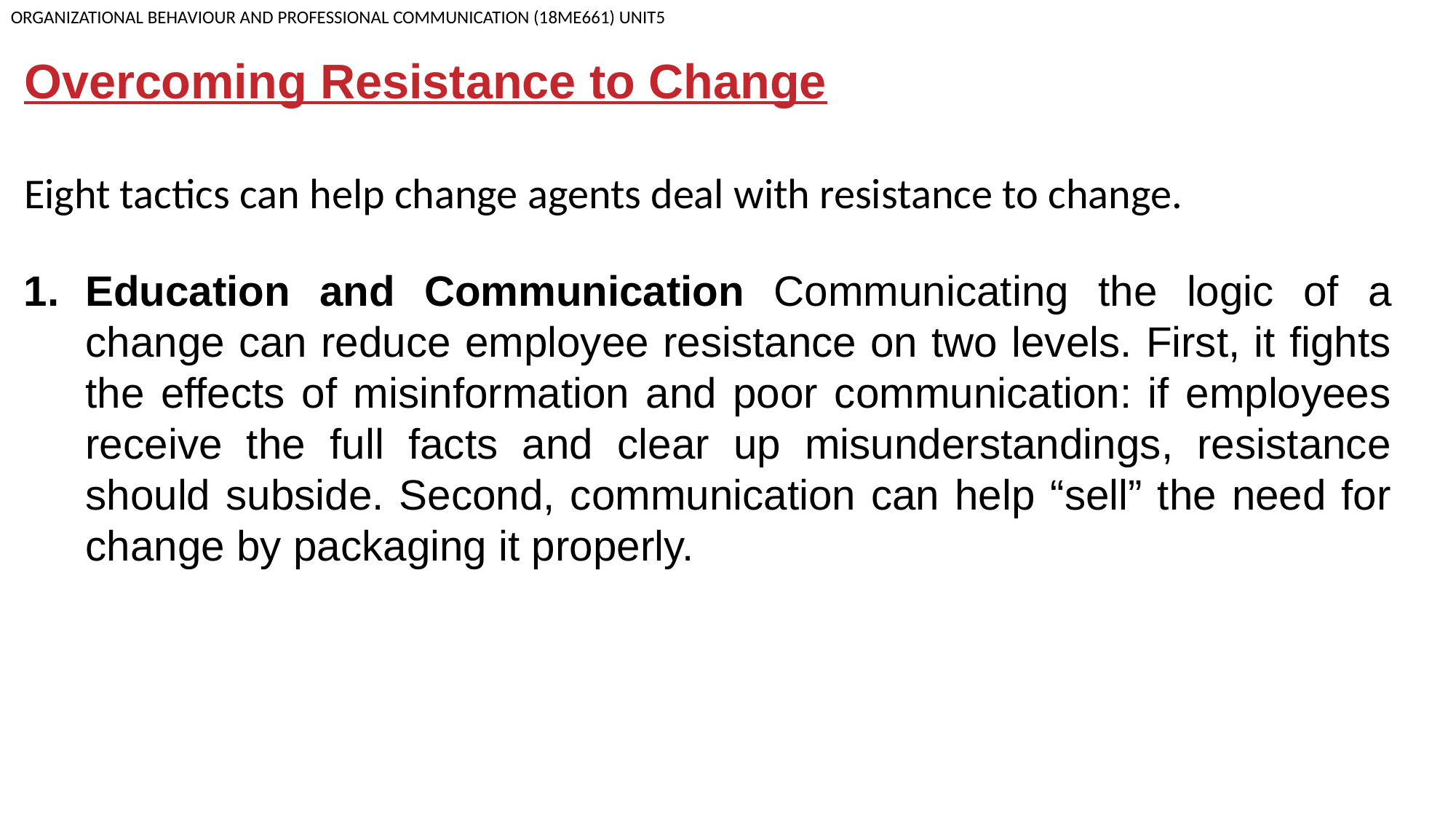

ORGANIZATIONAL BEHAVIOUR AND PROFESSIONAL COMMUNICATION (18ME661) UNIT5
Overcoming Resistance to Change

Eight tactics can help change agents deal with resistance to change.
Education and Communication Communicating the logic of a change can reduce employee resistance on two levels. First, it fights the effects of misinformation and poor communication: if employees receive the full facts and clear up misunderstandings, resistance should subside. Second, communication can help “sell” the need for change by packaging it properly.